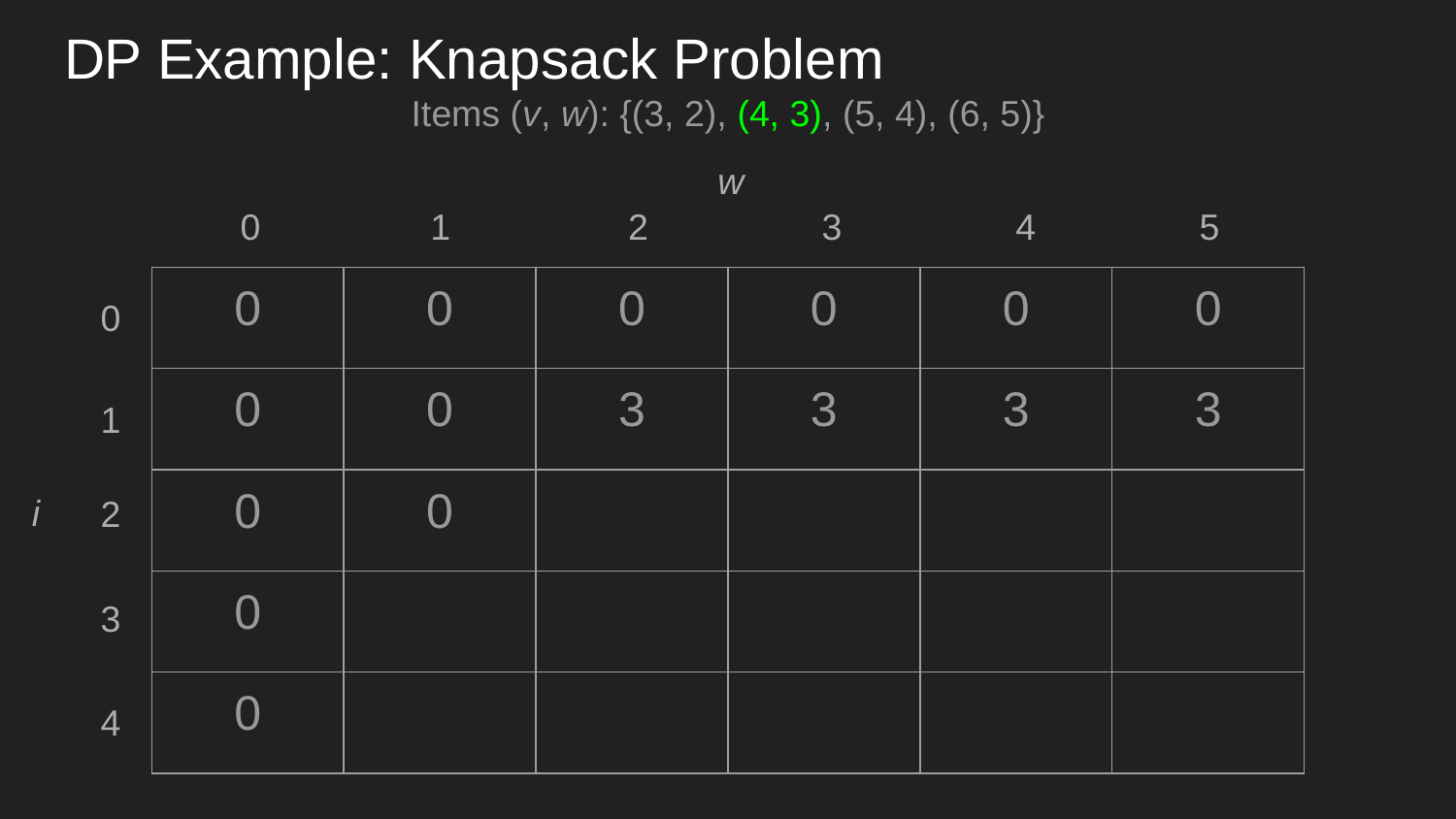

# DP Example: Knapsack Problem
Items (v, w): {(3, 2), (4, 3), (5, 4), (6, 5)}
w
0
1
2
3
4
5
| 0 | 0 | 0 | 0 | 0 | 0 |
| --- | --- | --- | --- | --- | --- |
| 0 | 0 | 3 | 3 | 3 | 3 |
| 0 | 0 |  |  |  |  |
| 0 |  |  |  |  |  |
| 0 |  |  |  |  |  |
0
1
i
2
3
4